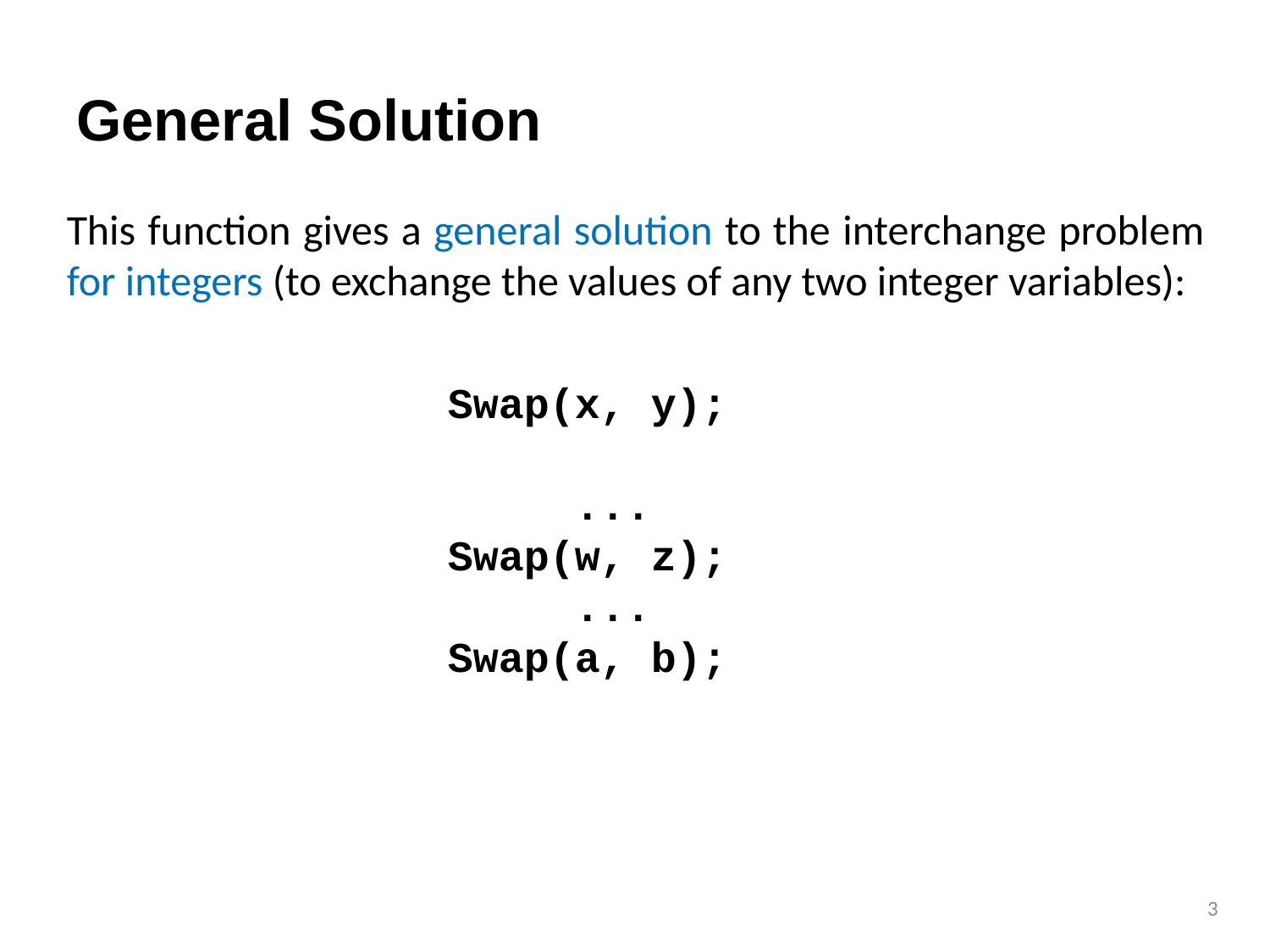

# General Solution
This function gives a general solution to the interchange problem for integers (to exchange the values of any two integer variables):

			Swap(x, y);
				...
			Swap(w, z);
				...
			Swap(a, b);

3